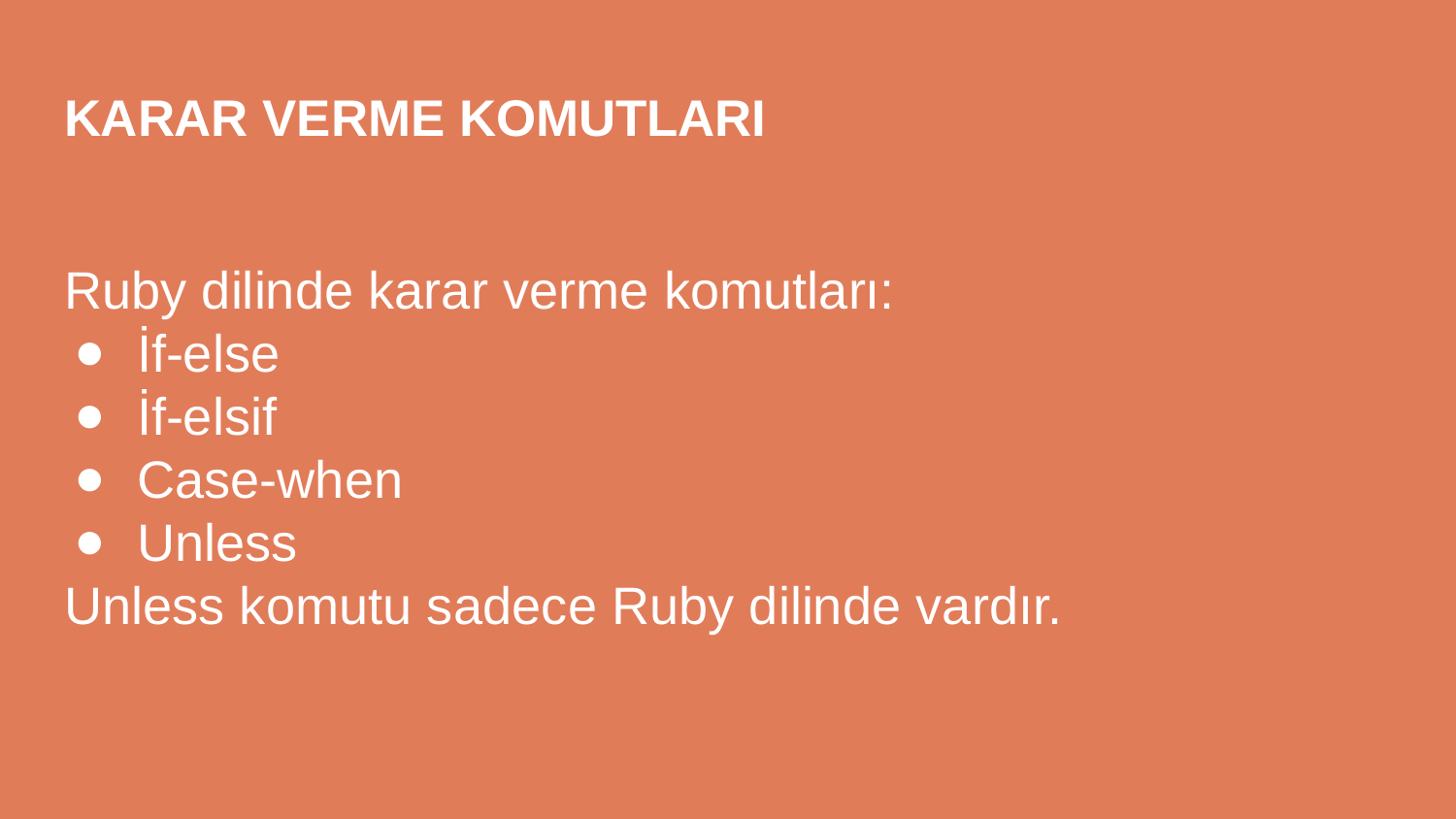

# KARAR VERME KOMUTLARI

Ruby dilinde karar verme komutları:
İf-else
İf-elsif
Case-when
Unless
Unless komutu sadece Ruby dilinde vardır.